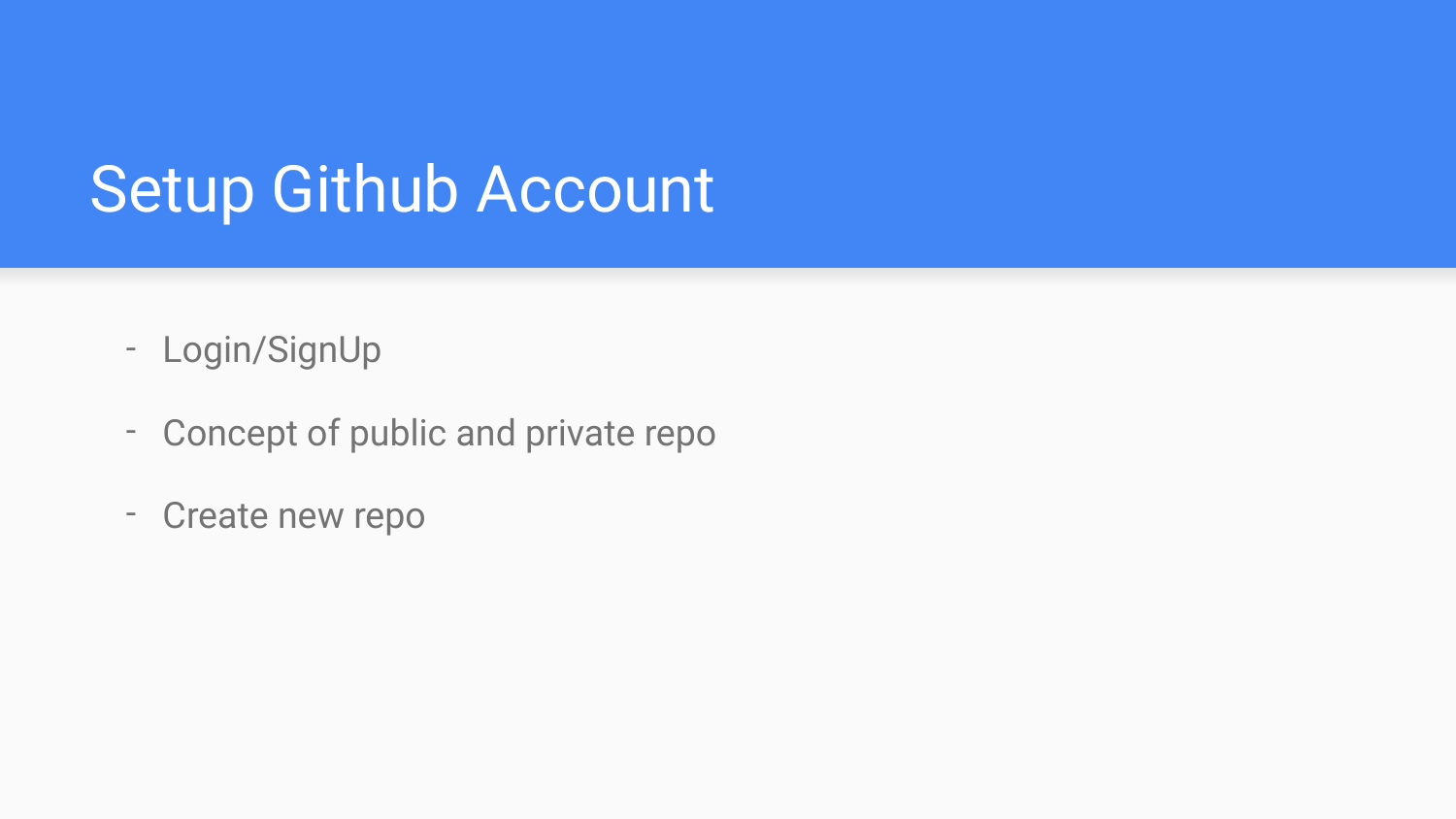

# Setup Github Account
Login/SignUp
Concept of public and private repo
Create new repo